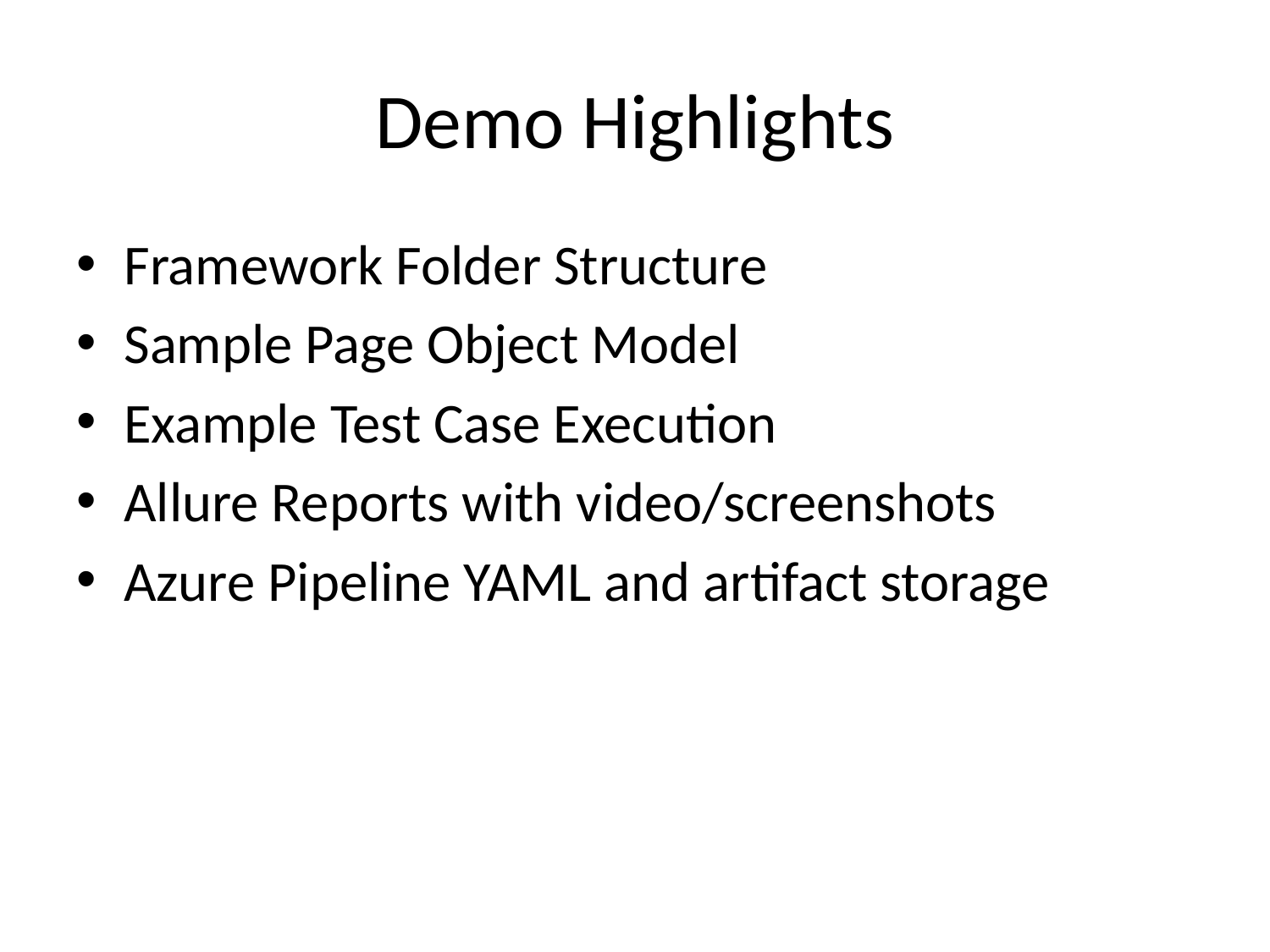

# Demo Highlights
Framework Folder Structure
Sample Page Object Model
Example Test Case Execution
Allure Reports with video/screenshots
Azure Pipeline YAML and artifact storage